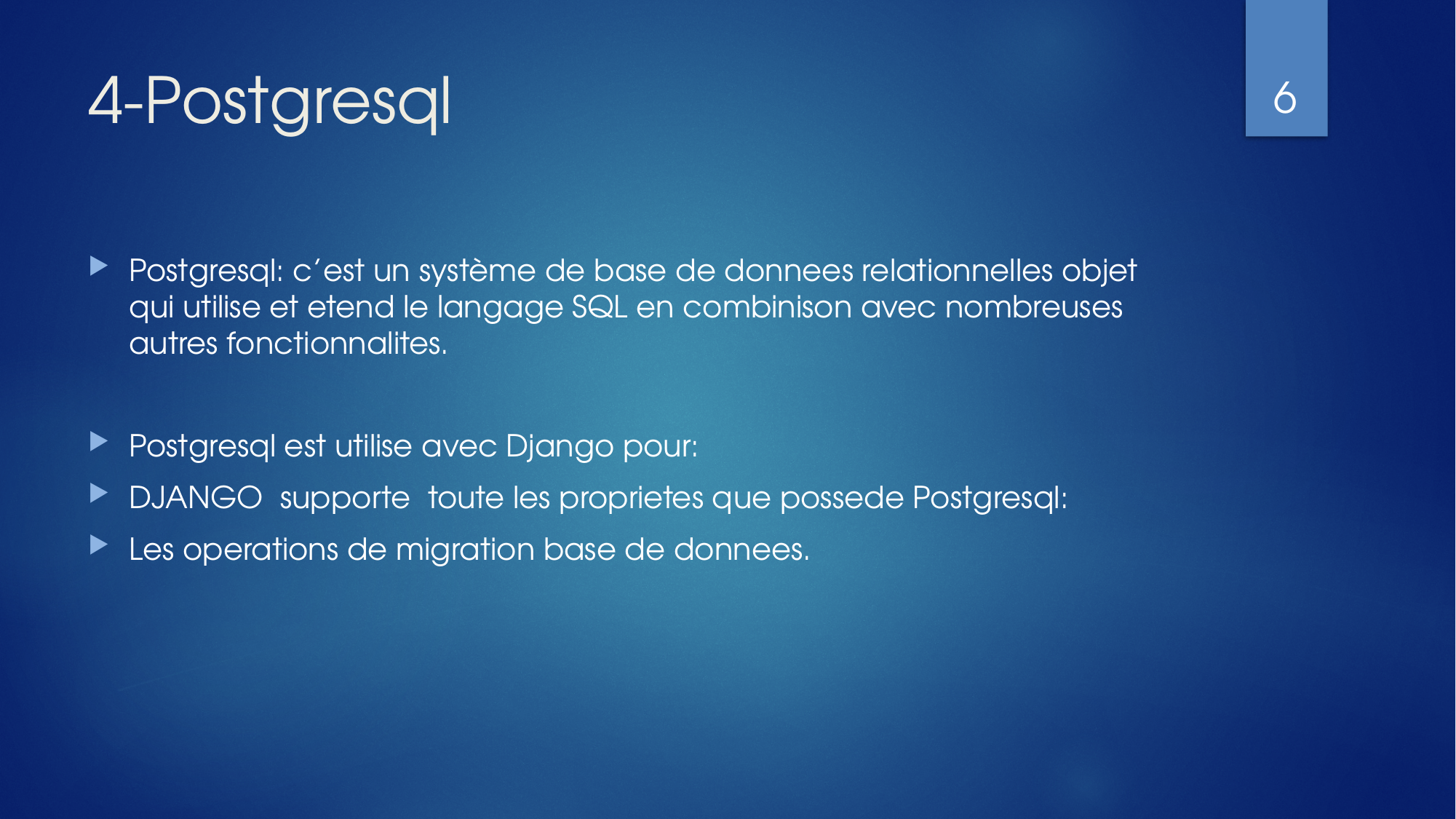

6
# 4-Postgresql
Postgresql: c’est un système de base de donnees relationnelles objet qui utilise et etend le langage SQL en combinison avec nombreuses autres fonctionnalites.

Postgresql est utilise avec Django pour:
DJANGO  supporte  toute les proprietes que possede Postgresql:
Les operations de migration base de donnees.